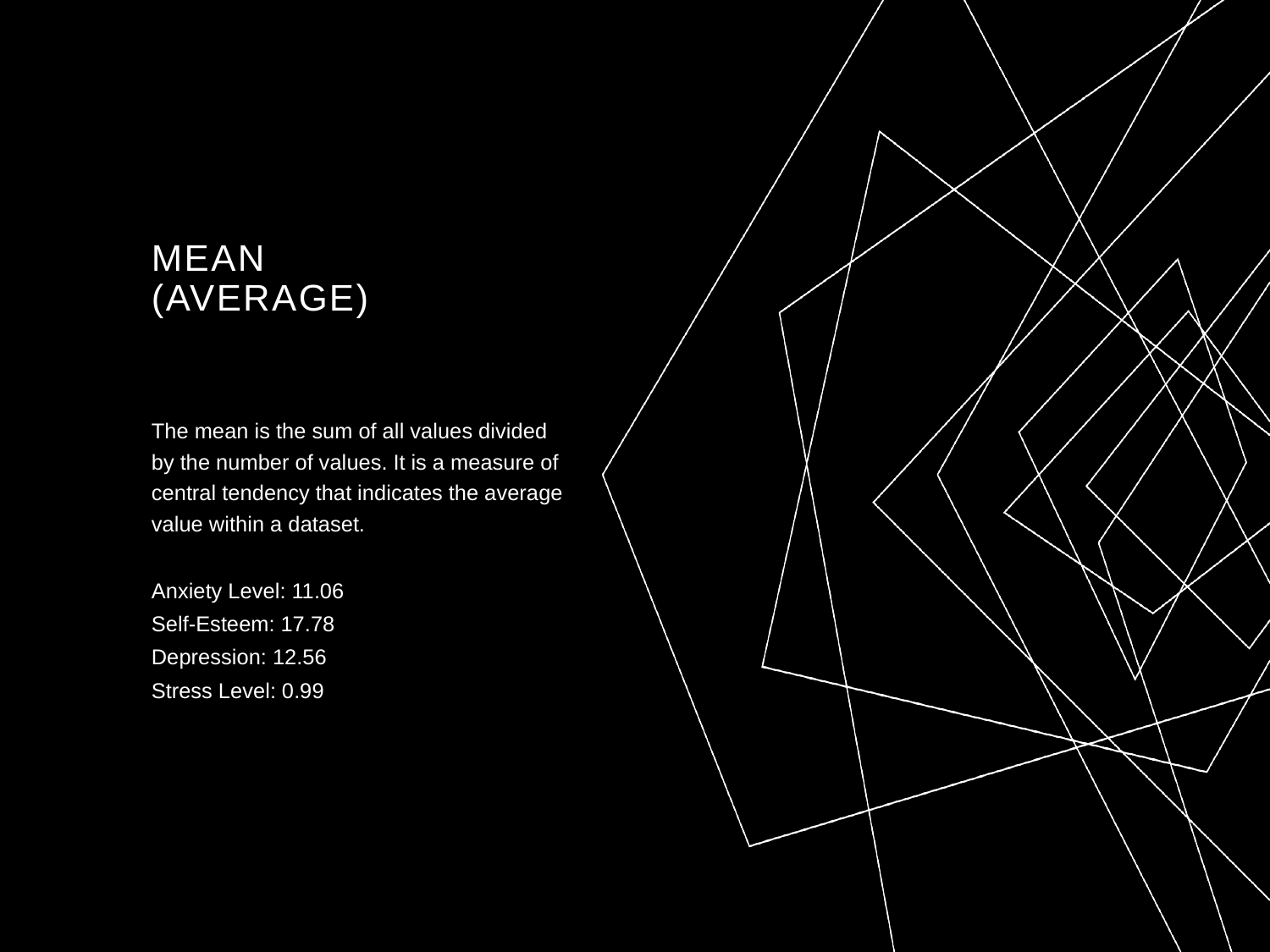

# Mean (Average)
The mean is the sum of all values divided by the number of values. It is a measure of central tendency that indicates the average value within a dataset.

Anxiety Level: 11.06
Self-Esteem: 17.78
Depression: 12.56
Stress Level: 0.99